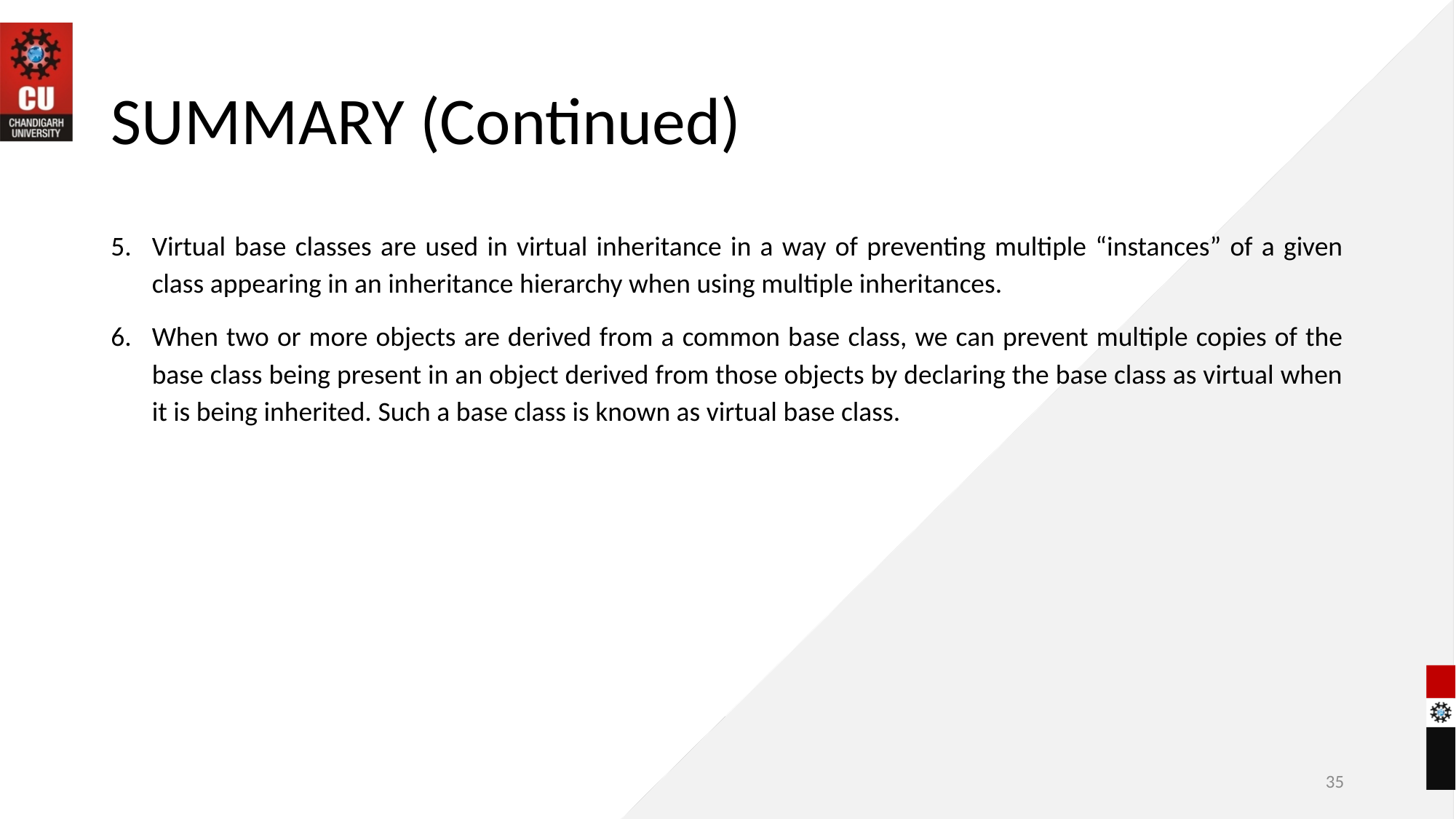

# SUMMARY (Continued)
Virtual base classes are used in virtual inheritance in a way of preventing multiple “instances” of a given class appearing in an inheritance hierarchy when using multiple inheritances.
When two or more objects are derived from a common base class, we can prevent multiple copies of the base class being present in an object derived from those objects by declaring the base class as virtual when it is being inherited. Such a base class is known as virtual base class.

35